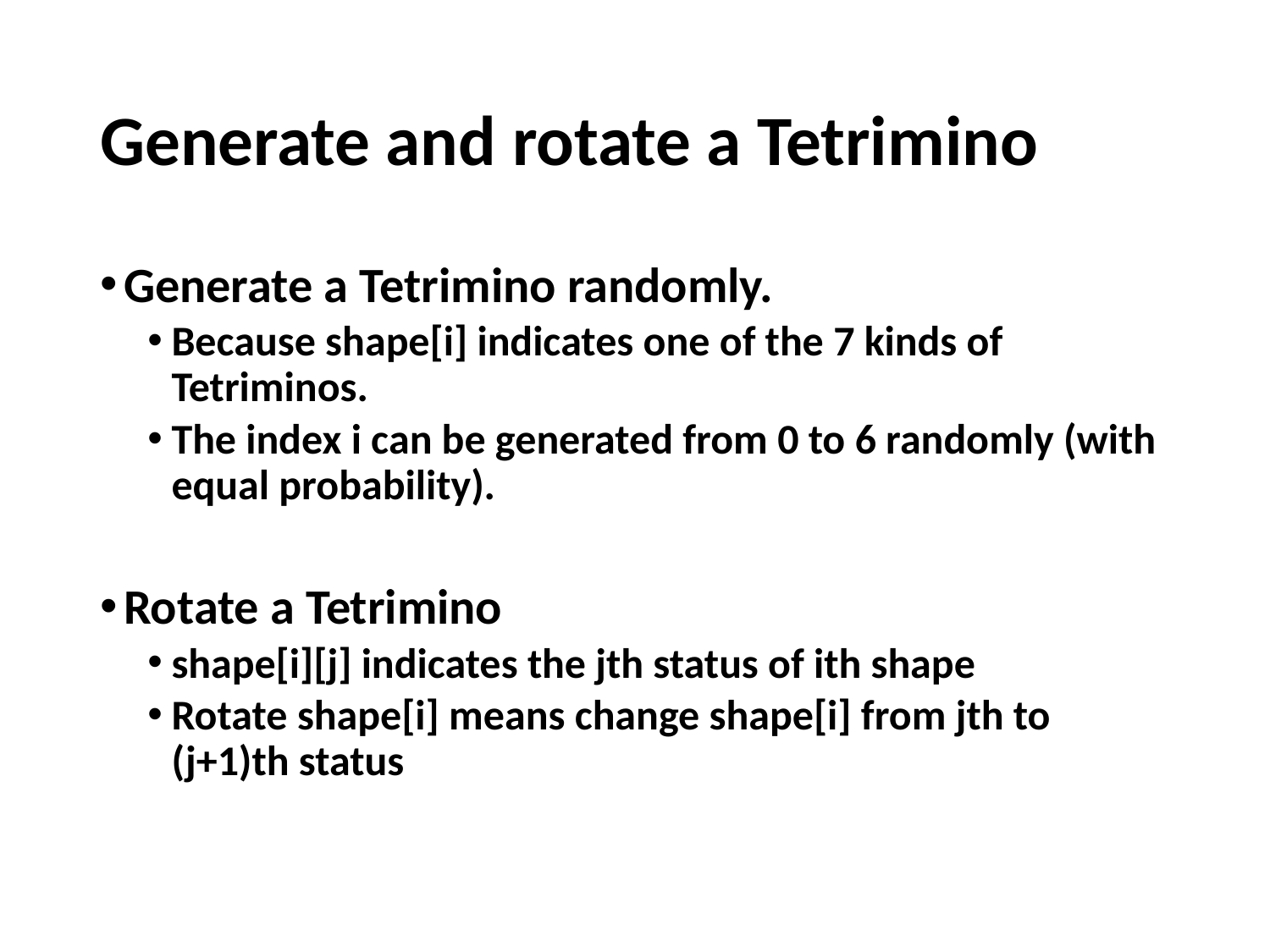

# Generate and rotate a Tetrimino
Generate a Tetrimino randomly.
Because shape[i] indicates one of the 7 kinds of Tetriminos.
The index i can be generated from 0 to 6 randomly (with equal probability).

Rotate a Tetrimino
shape[i][j] indicates the jth status of ith shape
Rotate shape[i] means change shape[i] from jth to (j+1)th status